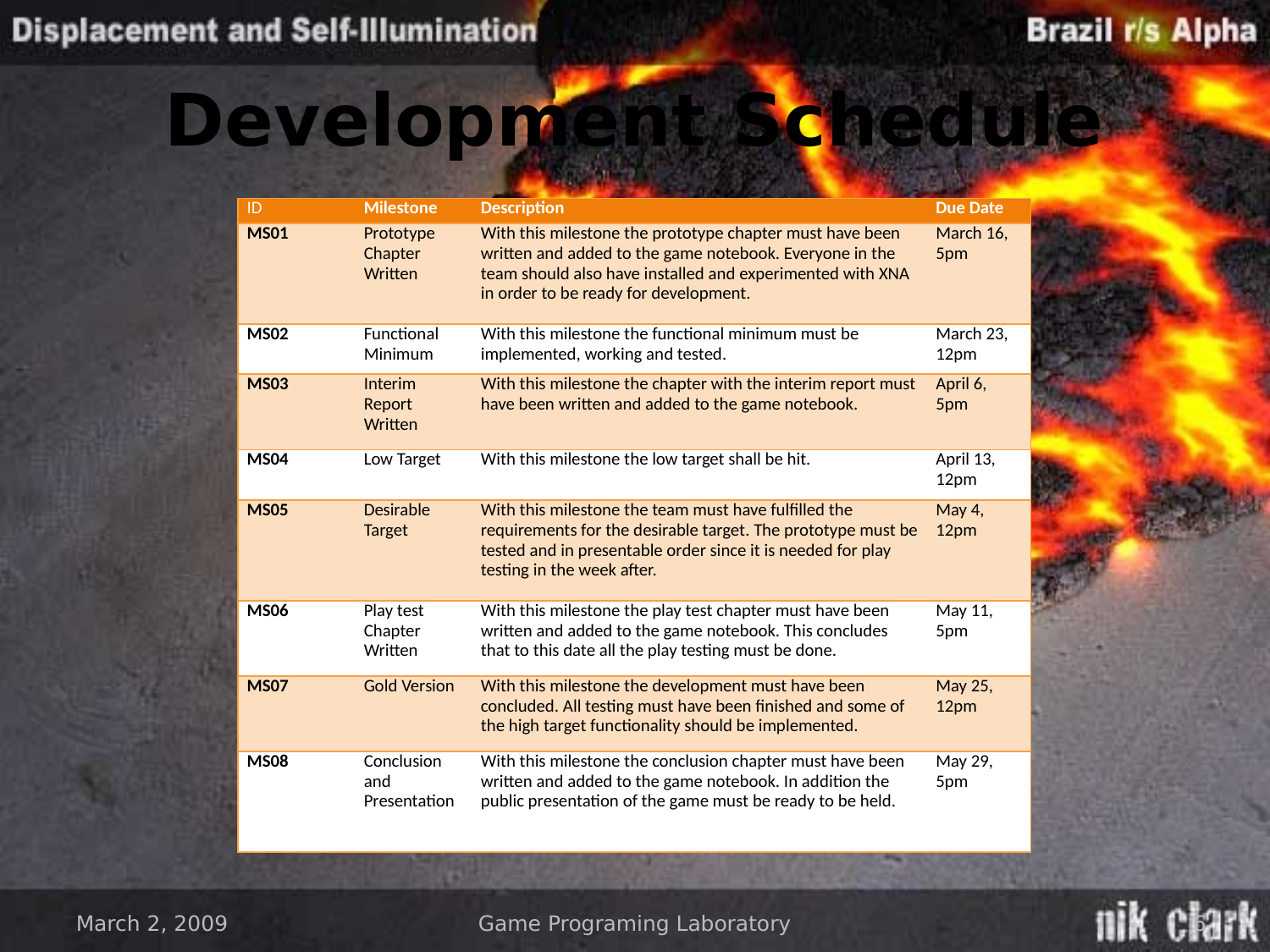

# Development Schedule
| ID | Milestone | Description | Due Date |
| --- | --- | --- | --- |
| MS01 | Prototype Chapter Written | With this milestone the prototype chapter must have been written and added to the game notebook. Everyone in the team should also have installed and experimented with XNA in order to be ready for development. | March 16, 5pm |
| MS02 | Functional Minimum | With this milestone the functional minimum must be implemented, working and tested. | March 23, 12pm |
| MS03 | Interim Report Written | With this milestone the chapter with the interim report must have been written and added to the game notebook. | April 6, 5pm |
| MS04 | Low Target | With this milestone the low target shall be hit. | April 13, 12pm |
| MS05 | Desirable Target | With this milestone the team must have fulfilled the requirements for the desirable target. The prototype must be tested and in presentable order since it is needed for play testing in the week after. | May 4, 12pm |
| MS06 | Play test Chapter Written | With this milestone the play test chapter must have been written and added to the game notebook. This concludes that to this date all the play testing must be done. | May 11, 5pm |
| MS07 | Gold Version | With this milestone the development must have been concluded. All testing must have been finished and some of the high target functionality should be implemented. | May 25, 12pm |
| MS08 | Conclusion and Presentation | With this milestone the conclusion chapter must have been written and added to the game notebook. In addition the public presentation of the game must be ready to be held. | May 29, 5pm |
March 2, 2009
Game Programing Laboratory
6